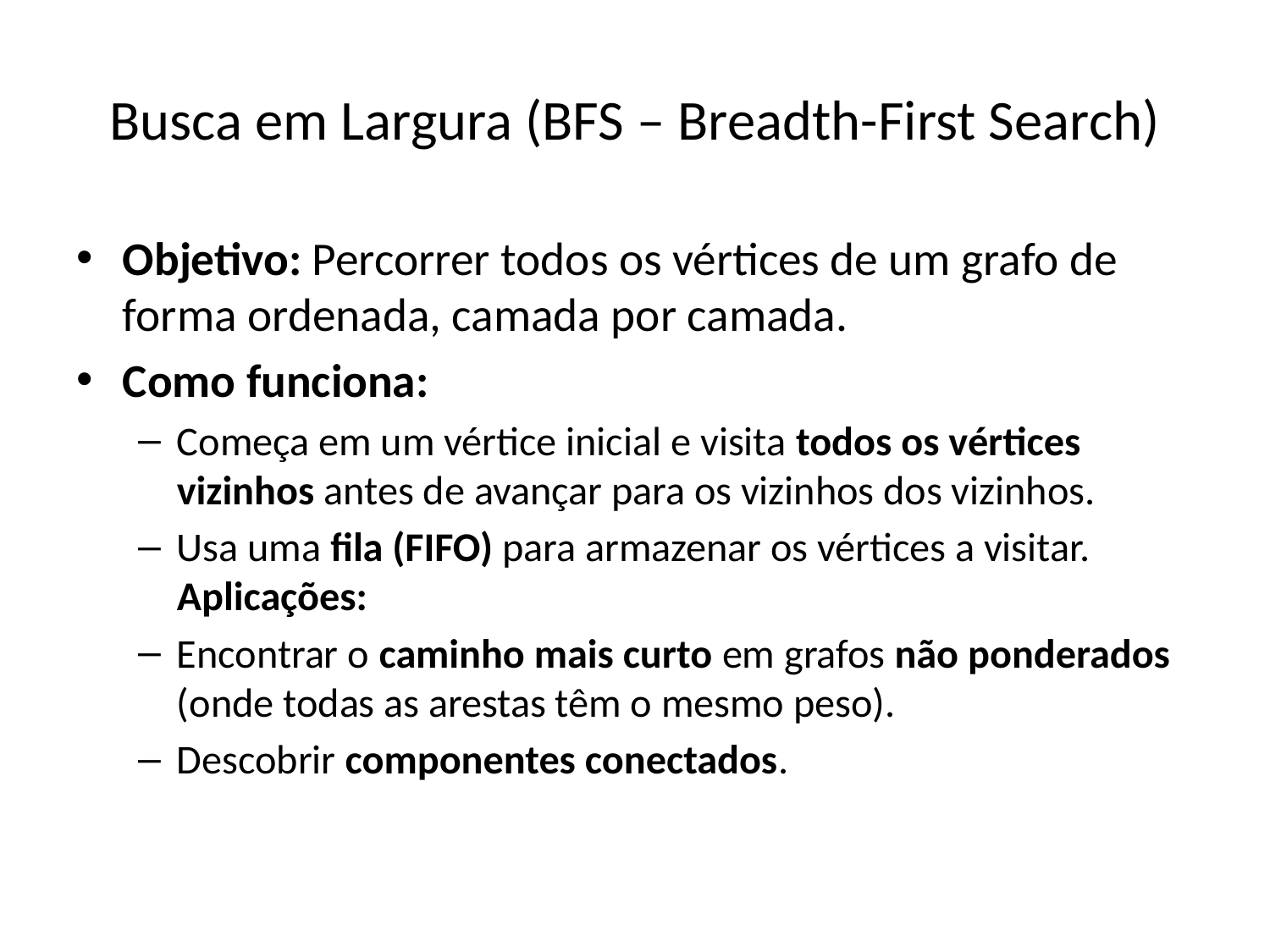

# Busca em Largura (BFS – Breadth-First Search)
Objetivo: Percorrer todos os vértices de um grafo de forma ordenada, camada por camada.
Como funciona:
Começa em um vértice inicial e visita todos os vértices vizinhos antes de avançar para os vizinhos dos vizinhos.
Usa uma fila (FIFO) para armazenar os vértices a visitar.
Aplicações:
Encontrar o caminho mais curto em grafos não ponderados (onde todas as arestas têm o mesmo peso).
Descobrir componentes conectados.